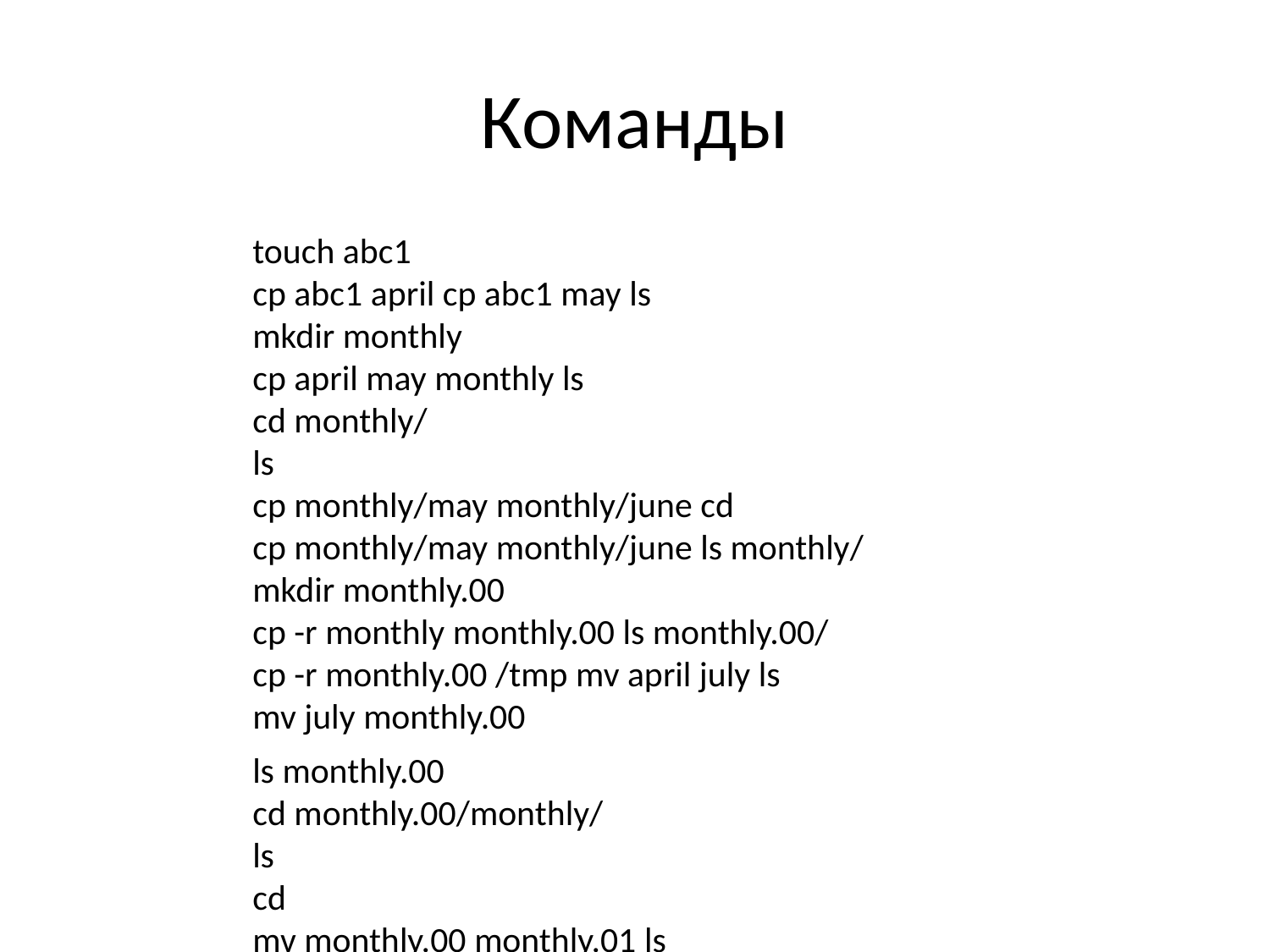

# Команды
touch abc1
cp abc1 april cp abc1 may ls
mkdir monthly
cp april may monthly ls
cd monthly/
ls
cp monthly/may monthly/june cd
cp monthly/may monthly/june ls monthly/
mkdir monthly.00
cp -r monthly monthly.00 ls monthly.00/
cp -r monthly.00 /tmp mv april july ls
mv july monthly.00
ls monthly.00
cd monthly.00/monthly/
ls
cd
mv monthly.00 monthly.01 ls
mkdir reports
mv monthly.01 reports ls reports/
mv reports/monthly.01 reports/monthly ls reports/
touch may
ls -l may chmod u+x may ls -l may chmod u-x may ls -l may mkdir monthly
chmod g-r, o-r monthly chmod g-r monthly chmod o-r monthly chmod g-r o-r monthly touch abc1
chmod g+w abc1 ls -l abc1 cd /usr/include/sys/
pwd
ls
cd
cp /usr/include/sys/io.h equipment ls
mkdir ski.plases
ls
mv equipment ski.plases/ ls ski.plases/
mv /ski.plases/equipment /ski.plases/equipment mv ski.plases/equipment ski.plases/equipment mv ski.plases/equipment ski.plases/equiplist ls ski.plases/
cp abc1 ski.plases/equiplist2 ls ski.plases/
mkdir ski.plases/equipment
mv ski.plases/equiplist ski.plases/equiplist ski.plases/equipment/ mv ski.plases/equiplist ski.plases/equipment/ mv ski.plases/equiplist2 ski.plases/equipment/ cd ski.plases/
ls
cd equipment/
ls
cd
mkdir newdir
mv newdir/ ski.plases/plans ls ski.plases/
cd /etc/password
mkdir australia play chmod 744 australia/ chmod 711 play/ ls -l australia/ ls -l australia ls -l play/ touch my_os
touch feathers
chmod 544 my_os chmod 664 feathers ls -l feathers cp feathers file.old mv file.old play/ cp play/ fun/ cp -r play/ fun/ mv fun/ play/game
chmod u-r feathers cat feathers
cp feathers feathers000000000 chmod u+x feathers cmod u-x play/ chmod u-x play/ cd play/
chmod u+x play/ cd play/
cd
man fsck
man mkfs
man mount
man kill